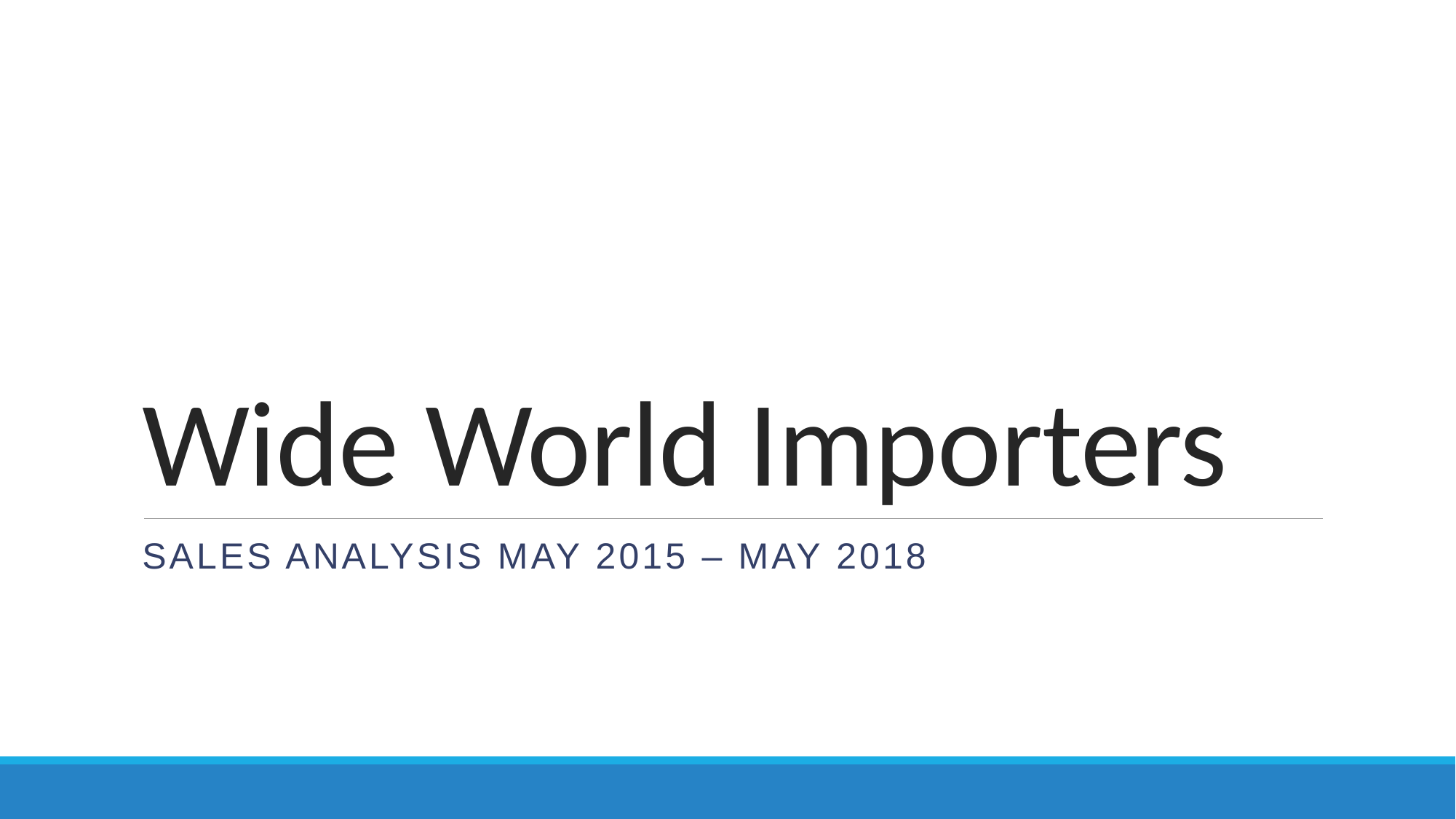

# Wide World Importers
Sales Analysis May 2015 – May 2018